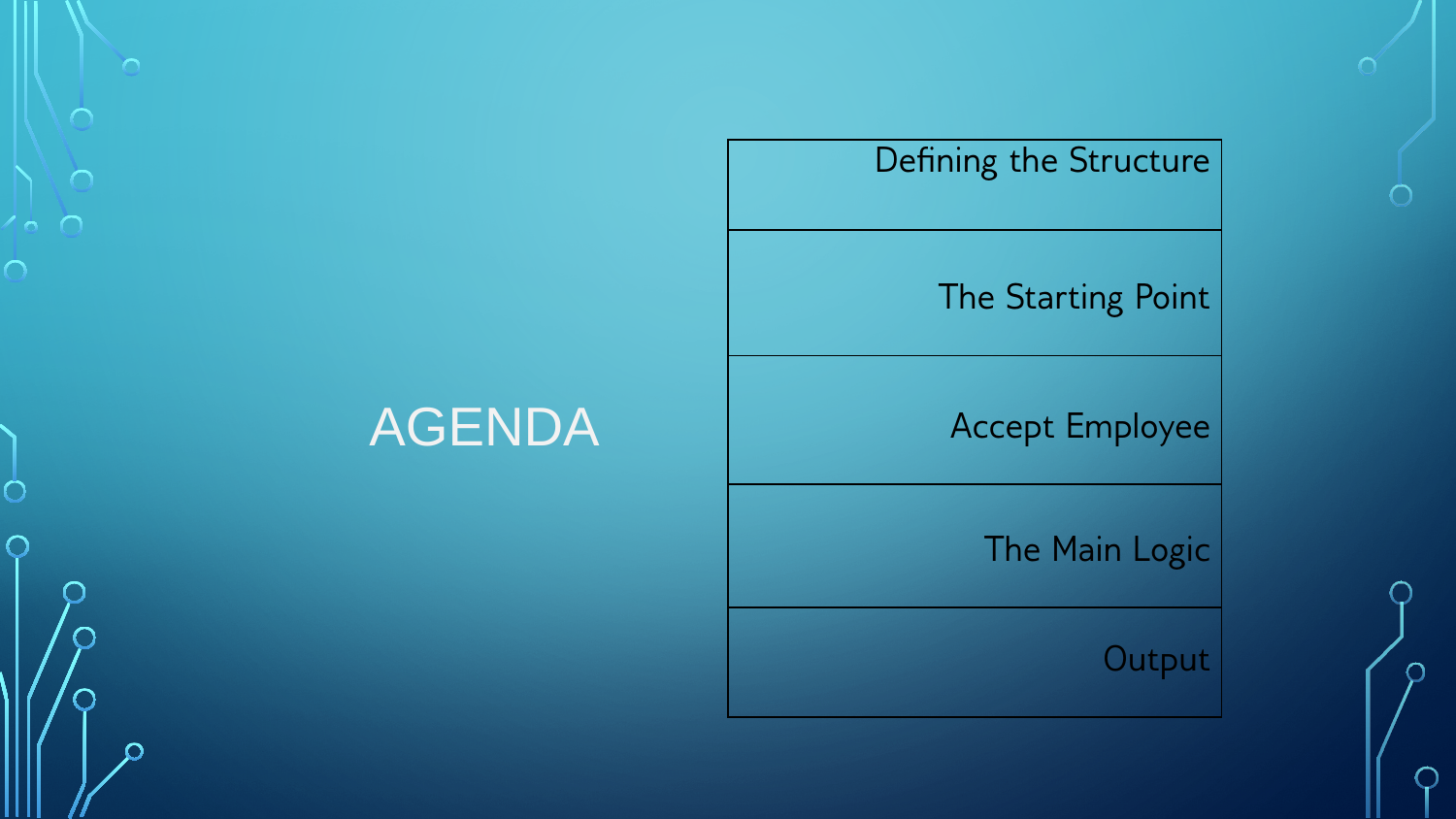

| Defining the Structure |
| --- |
| The Starting Point |
| Accept Employee |
| The Main Logic |
| Output |
# AGENDA